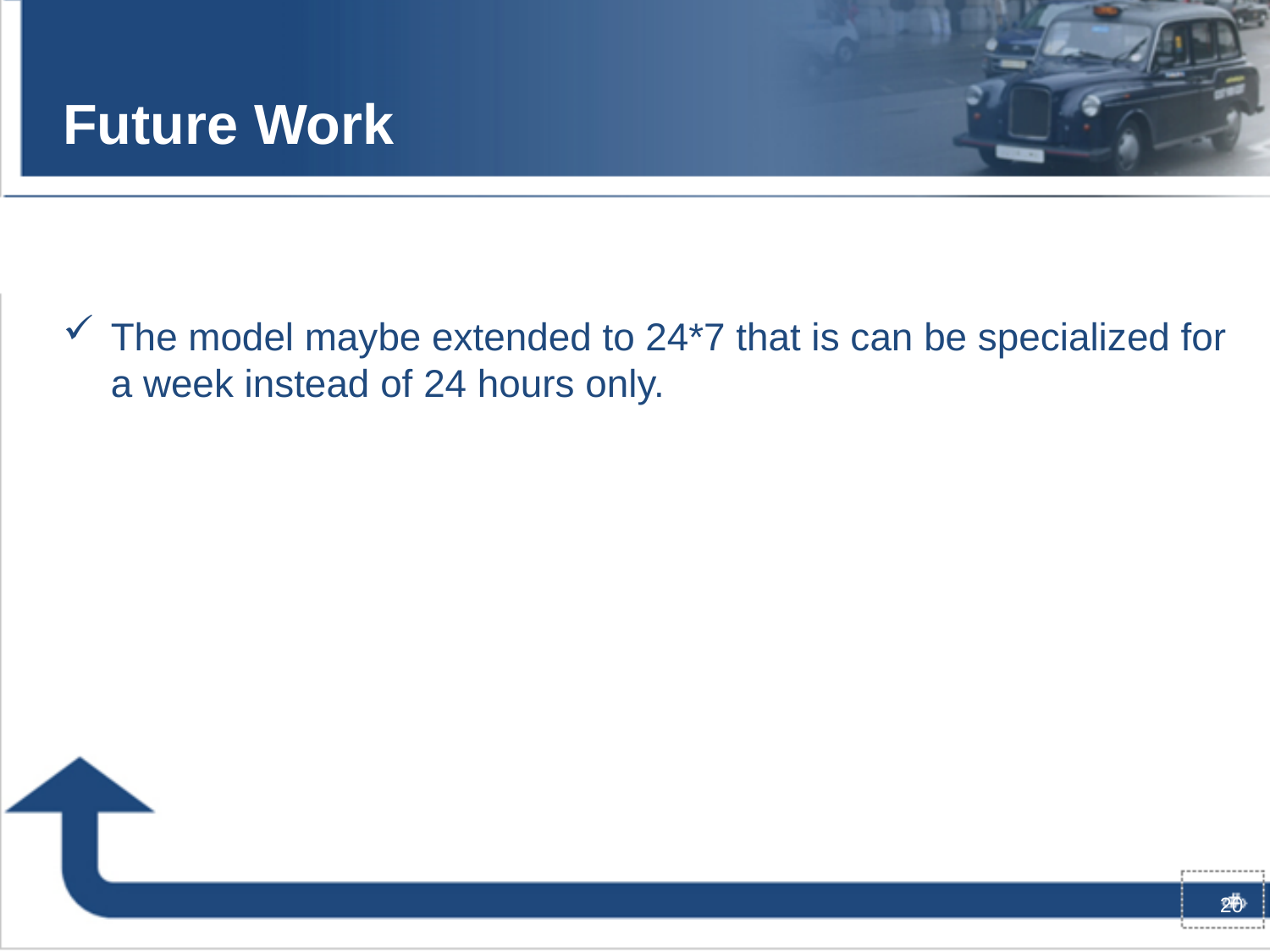

# Future Work
The model maybe extended to 24*7 that is can be specialized for a week instead of 24 hours only.

20